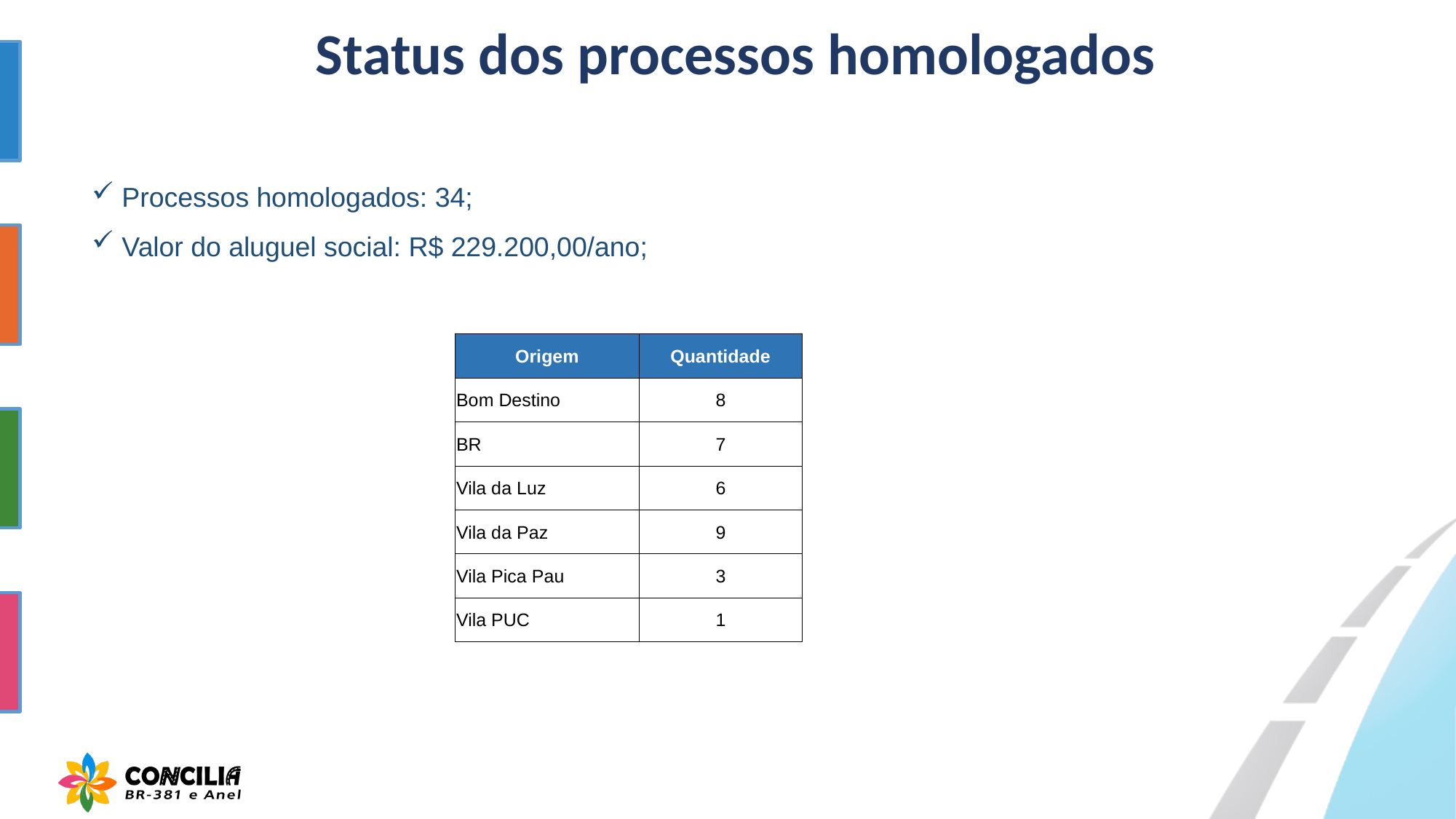

# Status dos processos homologados
 Processos homologados: 34;
 Valor do aluguel social: R$ 229.200,00/ano;
| Origem | Quantidade |
| --- | --- |
| Bom Destino | 8 |
| BR | 7 |
| Vila da Luz | 6 |
| Vila da Paz | 9 |
| Vila Pica Pau | 3 |
| Vila PUC | 1 |